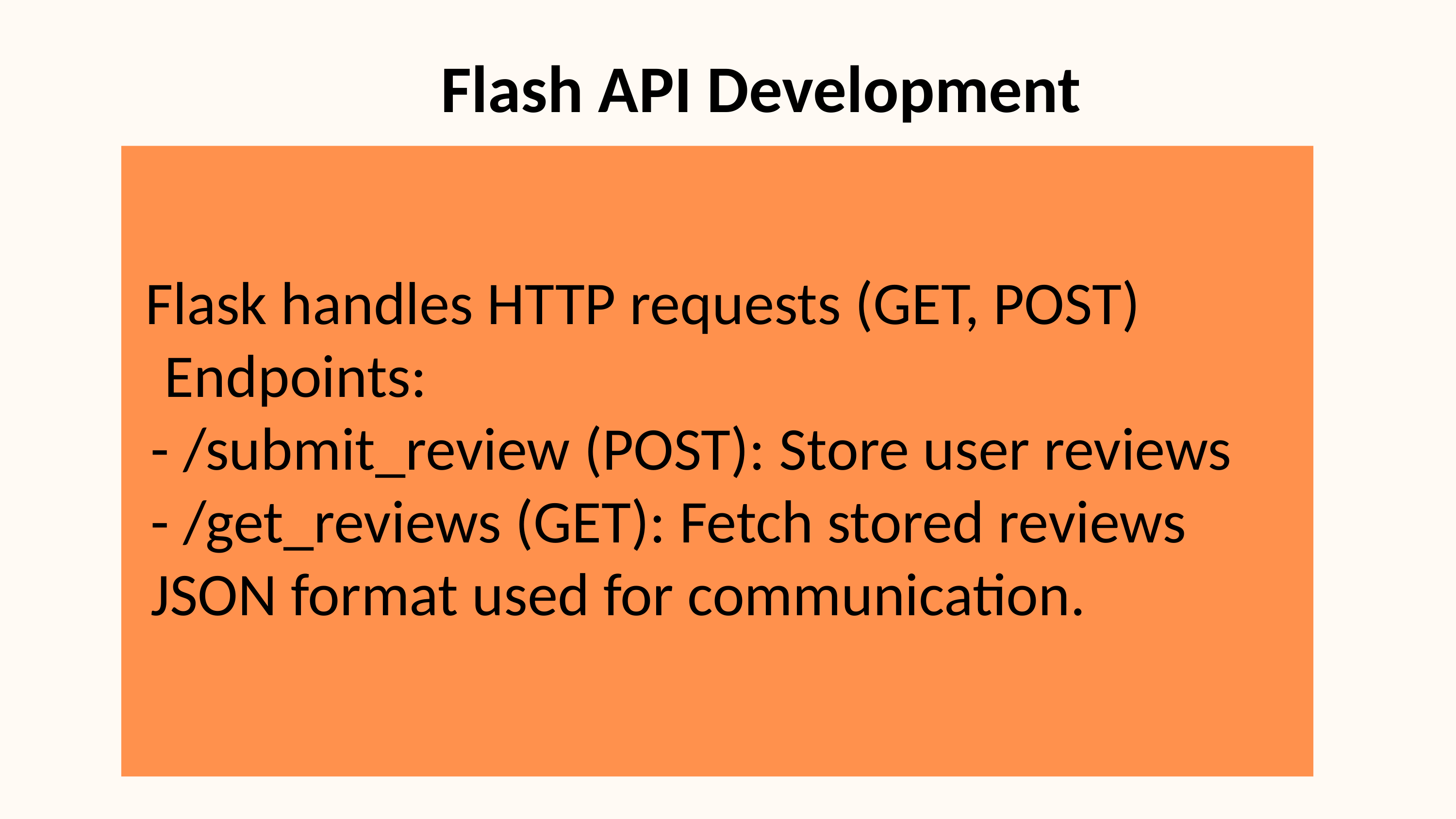

Flash API Development
  Flask handles HTTP requests (GET, POST)
   Endpoints:
  - /submit_review (POST): Store user reviews
  - /get_reviews (GET): Fetch stored reviews
  JSON format used for communication.